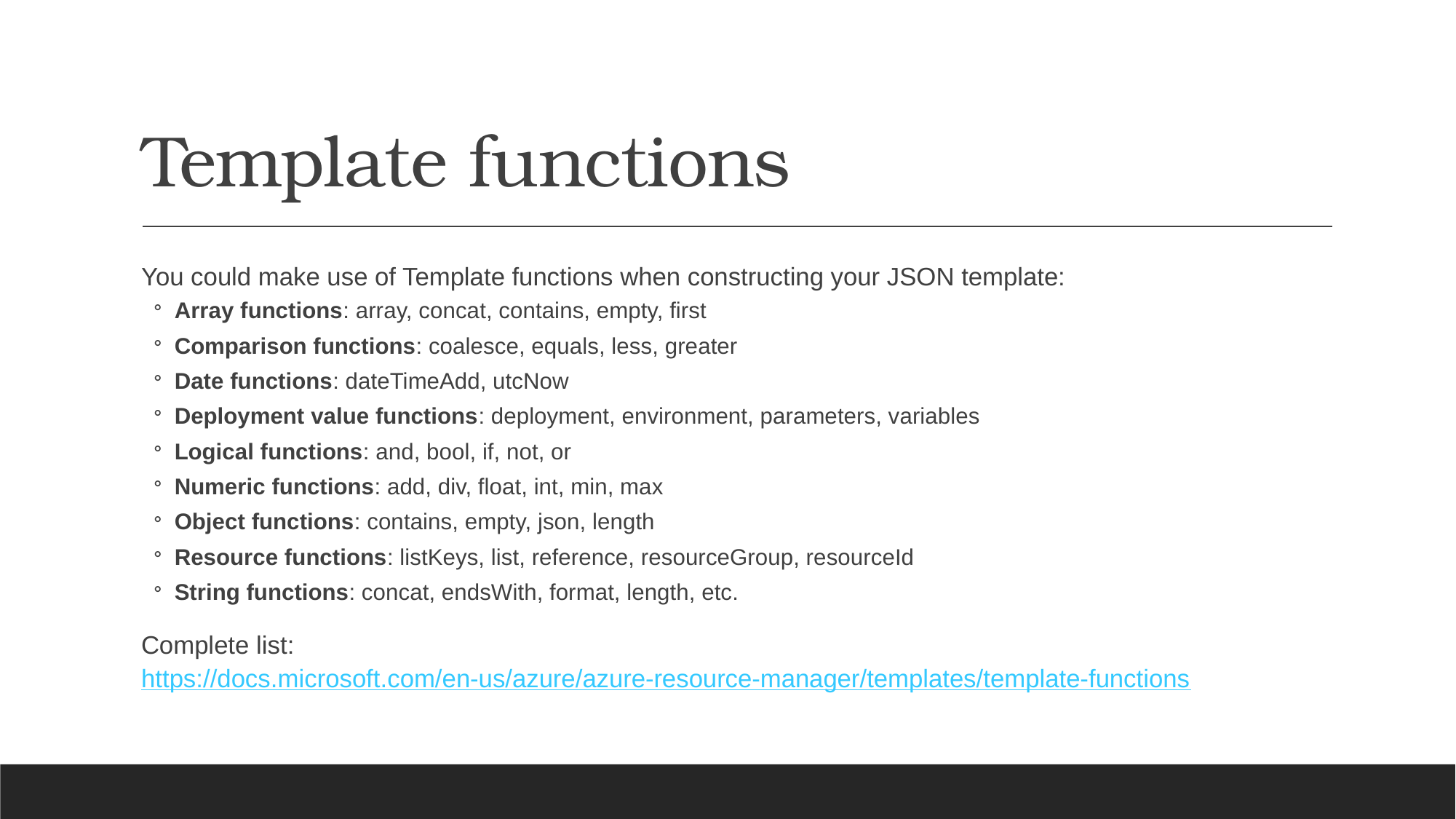

# Template functions
You could make use of Template functions when constructing your JSON template:
Array functions: array, concat, contains, empty, first
Comparison functions: coalesce, equals, less, greater
Date functions: dateTimeAdd, utcNow
Deployment value functions: deployment, environment, parameters, variables
Logical functions: and, bool, if, not, or
Numeric functions: add, div, float, int, min, max
Object functions: contains, empty, json, length
Resource functions: listKeys, list, reference, resourceGroup, resourceId
String functions: concat, endsWith, format, length, etc.
Complete list: https://docs.microsoft.com/en-us/azure/azure-resource-manager/templates/template-functions